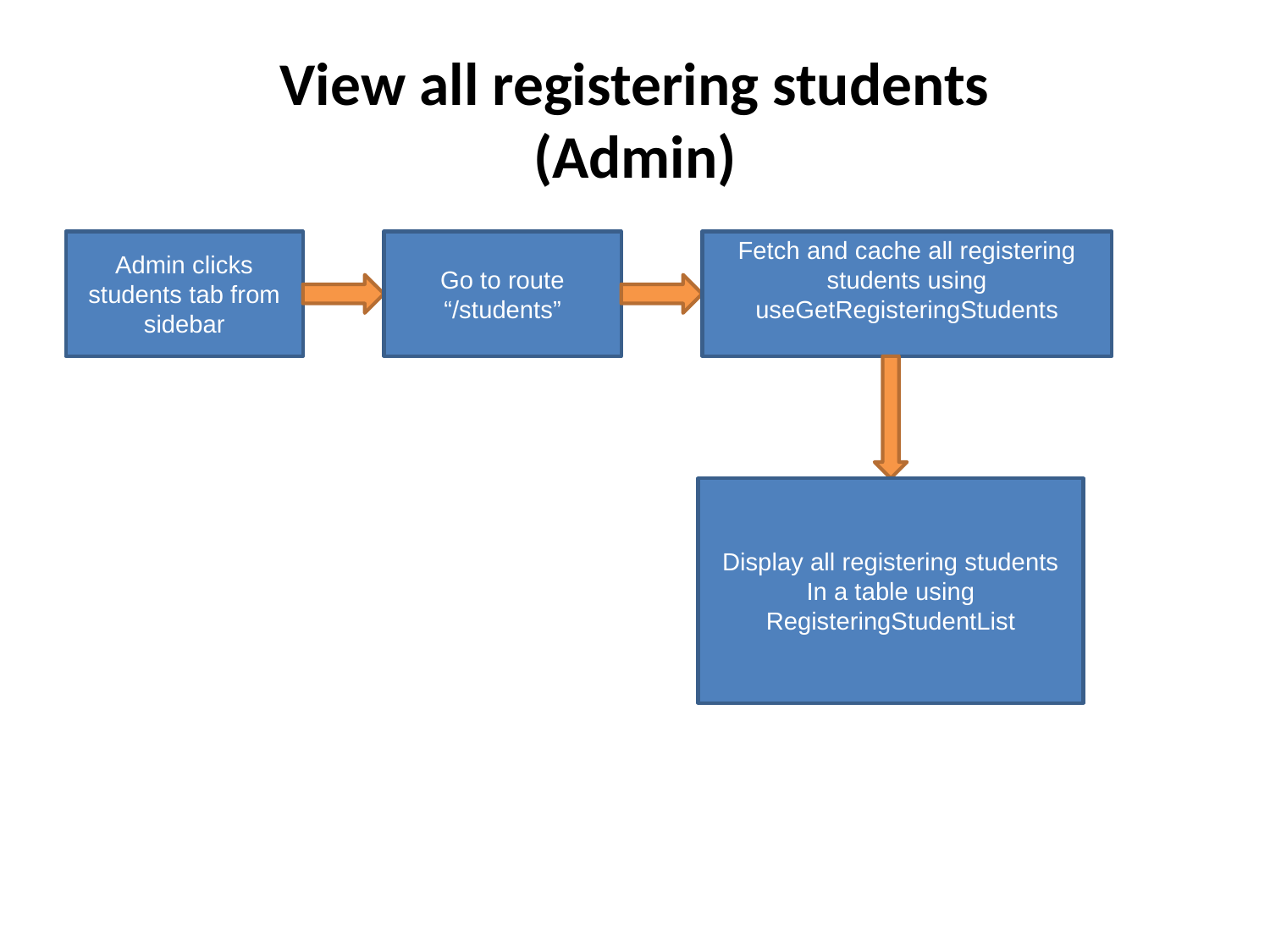

# View all registering students (Admin)
Go to route “/students”
Fetch and cache all registering students using useGetRegisteringStudents

Admin clicks students tab from sidebar

Display all registering students
In a table using RegisteringStudentList